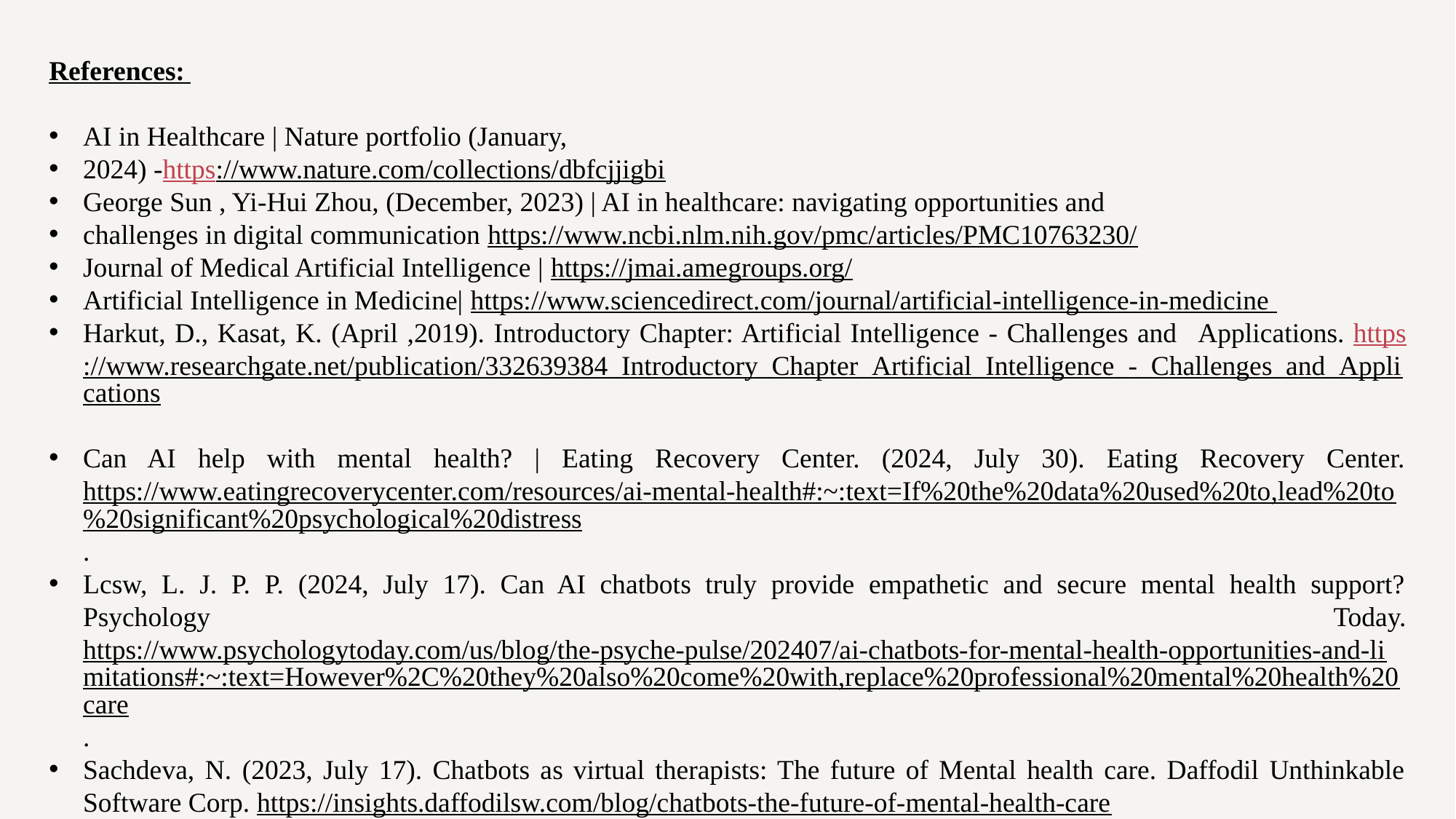

References:

AI in Healthcare | Nature portfolio (January,
2024) -https://www.nature.com/collections/dbfcjjigbi
George Sun , Yi-Hui Zhou, (December, 2023) | AI in healthcare: navigating opportunities and
challenges in digital communication https://www.ncbi.nlm.nih.gov/pmc/articles/PMC10763230/
Journal of Medical Artificial Intelligence | https://jmai.amegroups.org/
Artificial Intelligence in Medicine| https://www.sciencedirect.com/journal/artificial-intelligence-in-medicine
Harkut, D., Kasat, K. (April ,2019). Introductory Chapter: Artificial Intelligence - Challenges and   Applications. https://www.researchgate.net/publication/332639384_Introductory_Chapter_Artificial_Intelligence_-_Challenges_and_Applications
Can AI help with mental health? | Eating Recovery Center. (2024, July 30). Eating Recovery Center. https://www.eatingrecoverycenter.com/resources/ai-mental-health#:~:text=If%20the%20data%20used%20to,lead%20to%20significant%20psychological%20distress.
Lcsw, L. J. P. P. (2024, July 17). Can AI chatbots truly provide empathetic and secure mental health support? Psychology Today. https://www.psychologytoday.com/us/blog/the-psyche-pulse/202407/ai-chatbots-for-mental-health-opportunities-and-limitations#:~:text=However%2C%20they%20also%20come%20with,replace%20professional%20mental%20health%20care.
Sachdeva, N. (2023, July 17). Chatbots as virtual therapists: The future of Mental health care. Daffodil Unthinkable Software Corp. https://insights.daffodilsw.com/blog/chatbots-the-future-of-mental-health-care